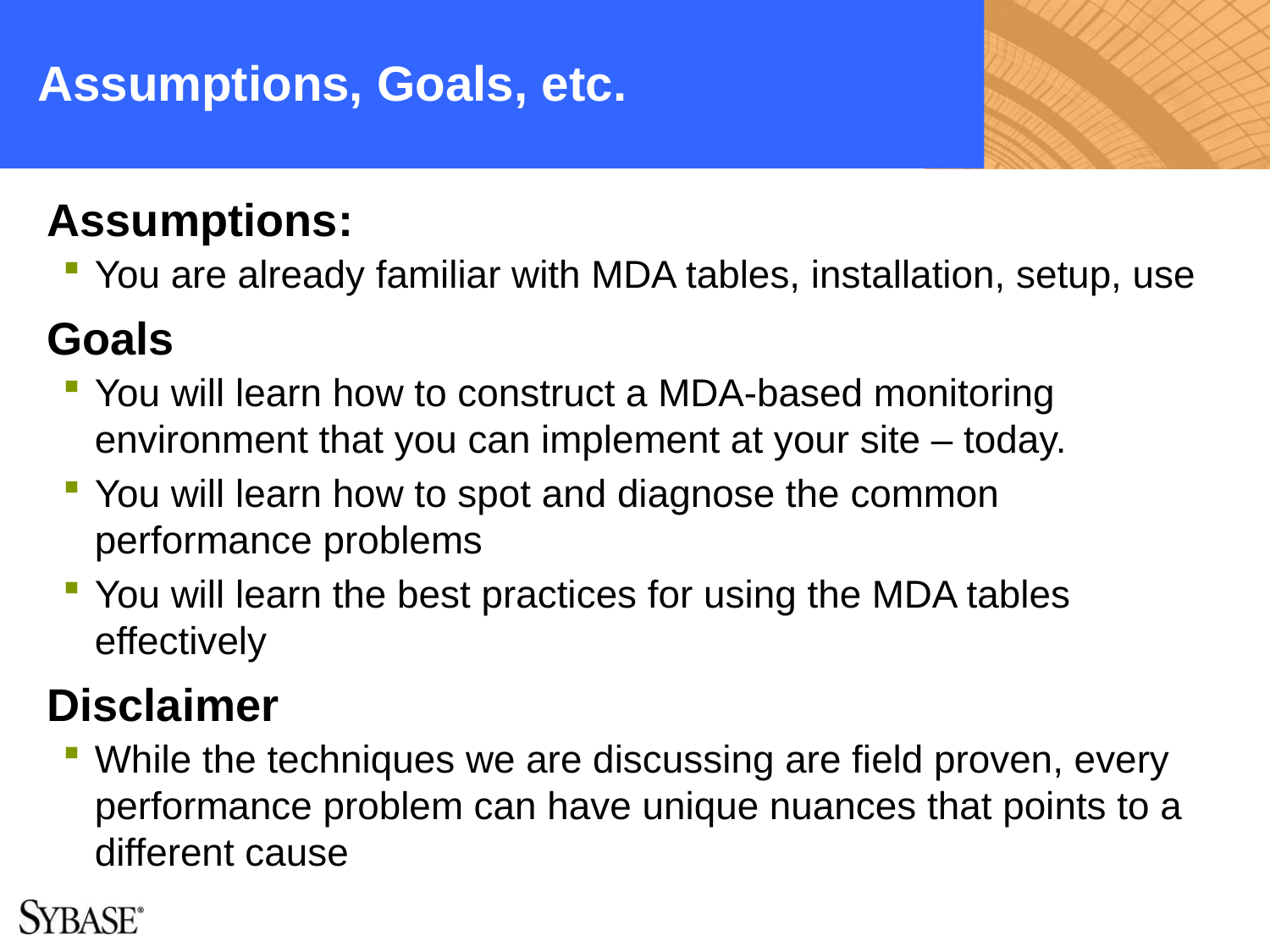

# Assumptions, Goals, etc.
Assumptions:
You are already familiar with MDA tables, installation, setup, use
Goals
You will learn how to construct a MDA-based monitoring environment that you can implement at your site – today.
You will learn how to spot and diagnose the common performance problems
You will learn the best practices for using the MDA tables effectively
Disclaimer
While the techniques we are discussing are field proven, every performance problem can have unique nuances that points to a different cause